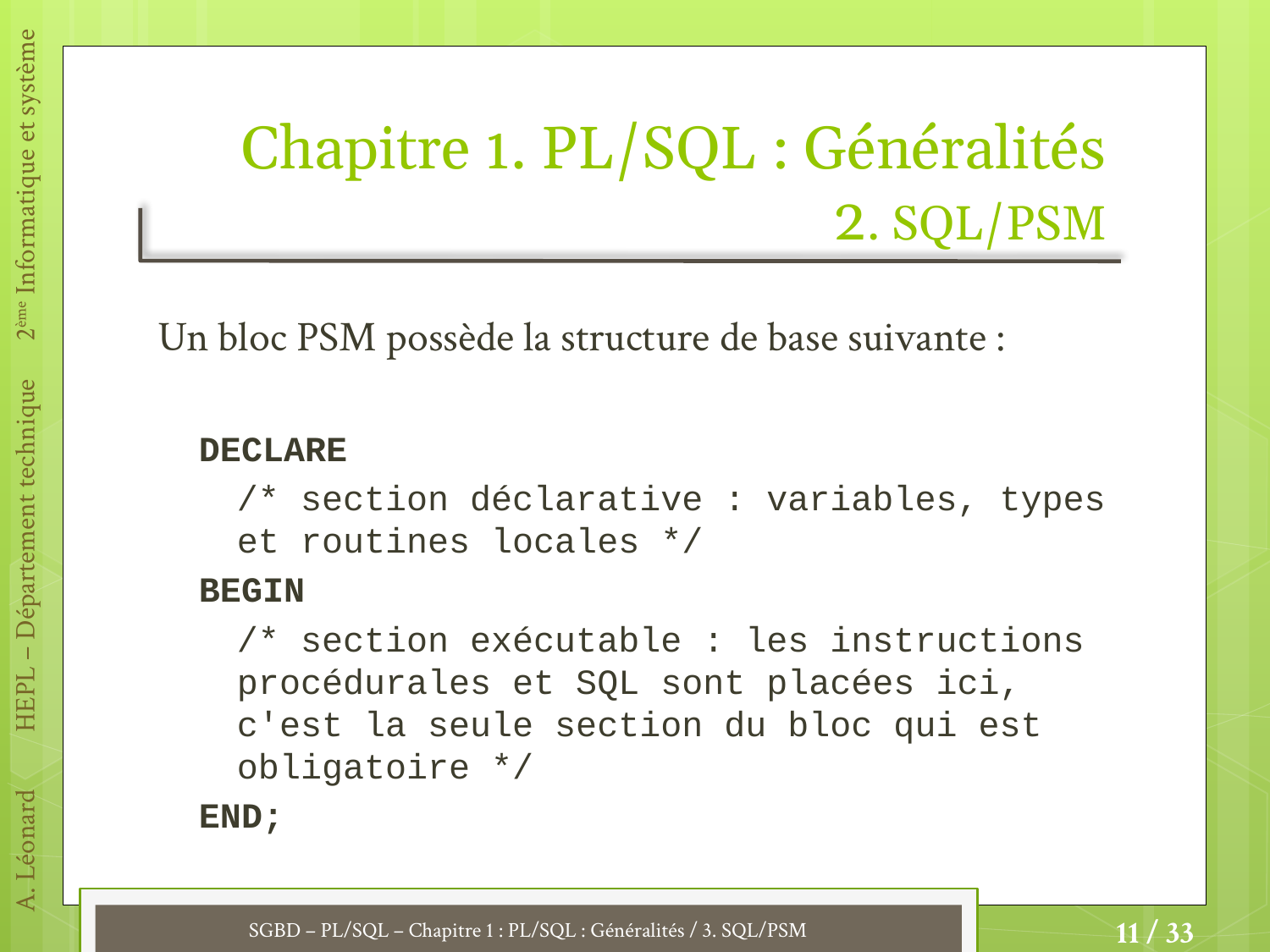

# Chapitre 1. PL/SQL : Généralités 2. SQL/PSM
Un bloc PSM possède la structure de base suivante :

DECLARE
/* section déclarative : variables, types et routines locales */
BEGIN
/* section exécutable : les instructions procédurales et SQL sont placées ici, c'est la seule section du bloc qui est obligatoire */
END;
SGBD – PL/SQL – Chapitre 1 : PL/SQL : Généralités / 3. SQL/PSM